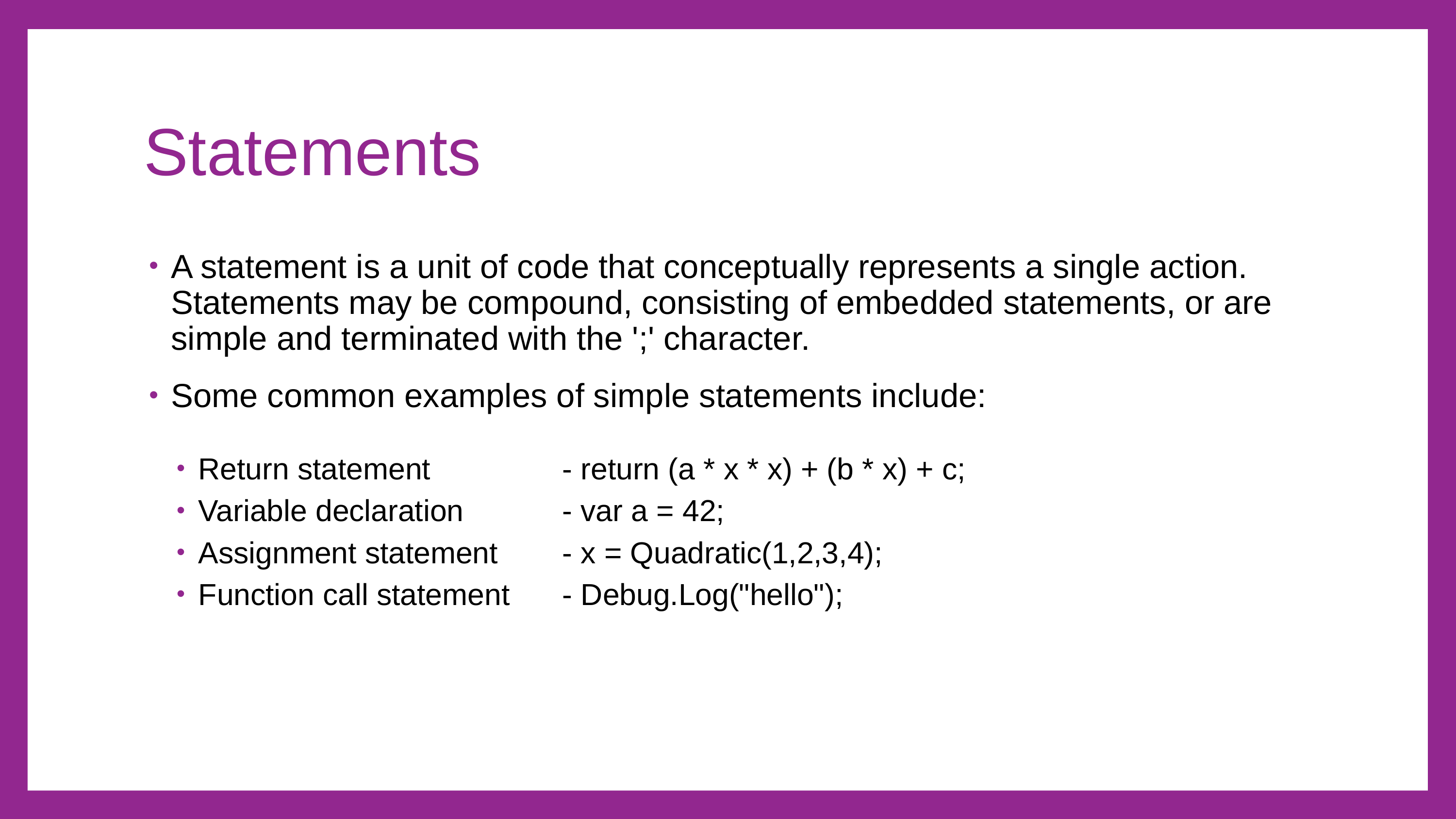

# Statements
A statement is a unit of code that conceptually represents a single action. Statements may be compound, consisting of embedded statements, or are simple and terminated with the ';' character.
Some common examples of simple statements include:
Return statement 		- return (a * x * x) + (b * x) + c;
Variable declaration 		- var a = 42;
Assignment statement 	- x = Quadratic(1,2,3,4);
Function call statement 	- Debug.Log("hello");